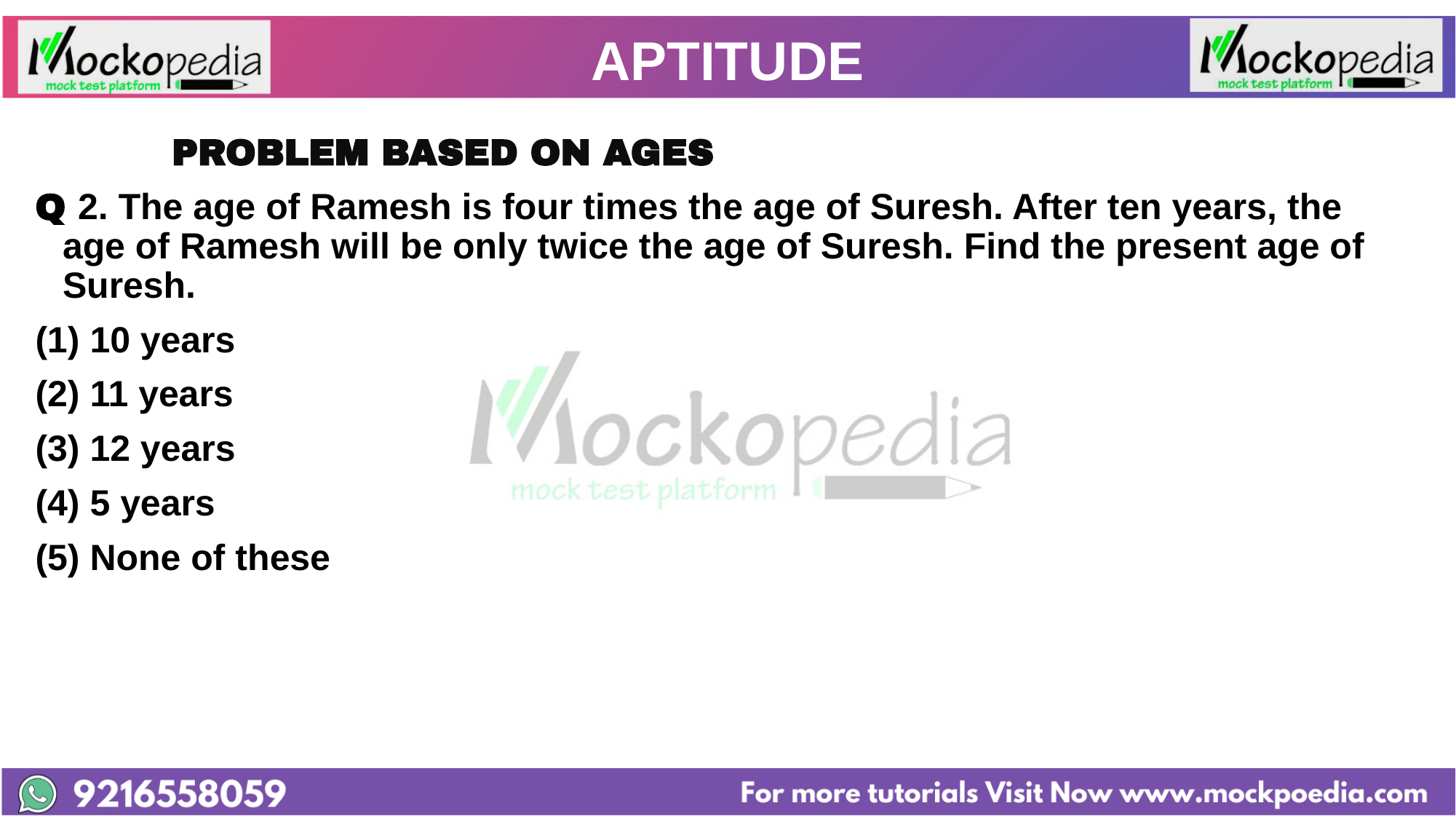

# APTITUDE
		PROBLEM BASED ON AGES
Q 2. The age of Ramesh is four times the age of Suresh. After ten years, the age of Ramesh will be only twice the age of Suresh. Find the present age of Suresh.
10 years
(2) 11 years
(3) 12 years
(4) 5 years
(5) None of these